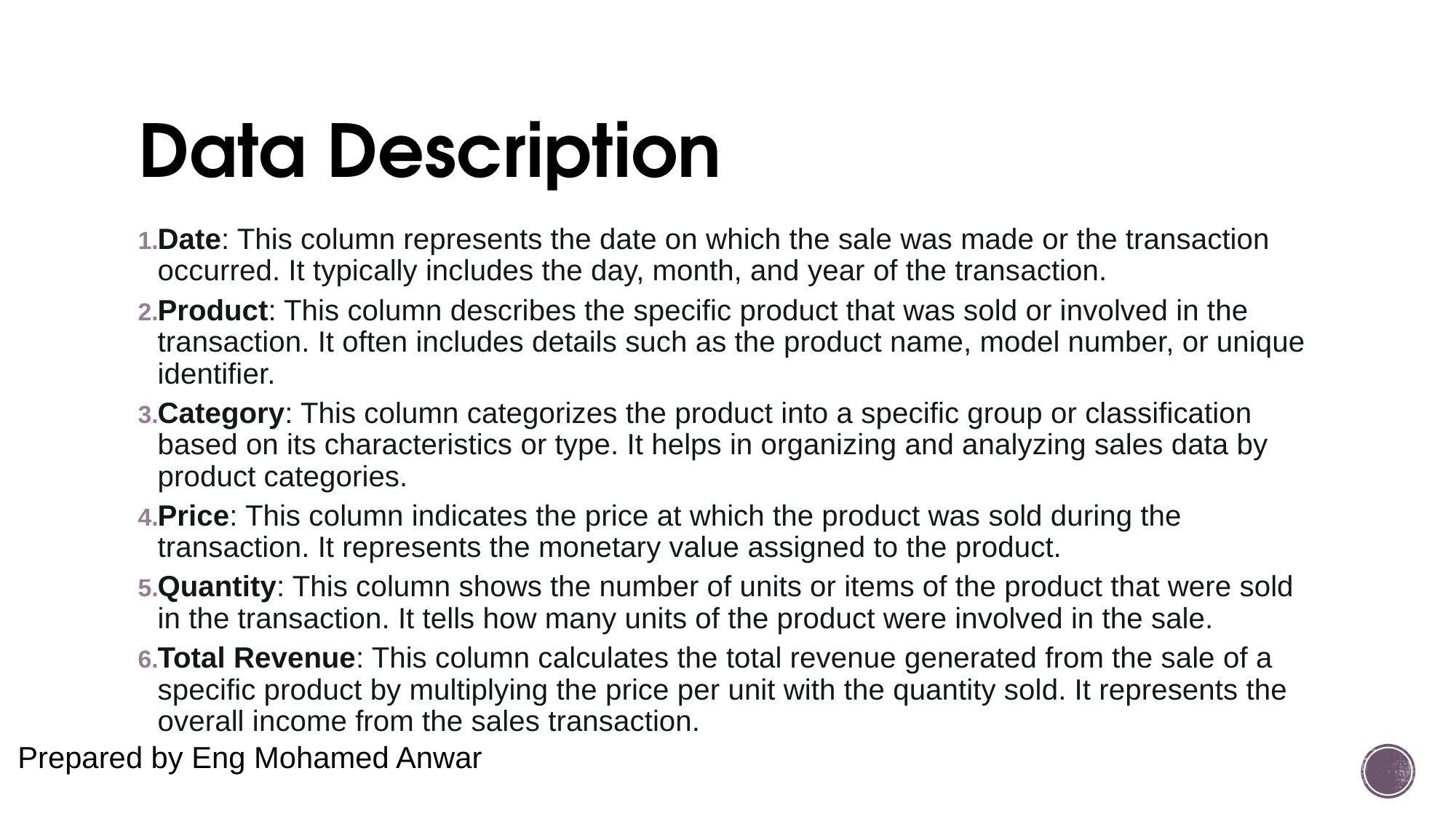

# Data Description
Date: This column represents the date on which the sale was made or the transaction occurred. It typically includes the day, month, and year of the transaction.
Product: This column describes the specific product that was sold or involved in the transaction. It often includes details such as the product name, model number, or unique identifier.
Category: This column categorizes the product into a specific group or classification based on its characteristics or type. It helps in organizing and analyzing sales data by product categories.
Price: This column indicates the price at which the product was sold during the transaction. It represents the monetary value assigned to the product.
Quantity: This column shows the number of units or items of the product that were sold in the transaction. It tells how many units of the product were involved in the sale.
Total Revenue: This column calculates the total revenue generated from the sale of a specific product by multiplying the price per unit with the quantity sold. It represents the overall income from the sales transaction.

Prepared by Eng Mohamed Anwar